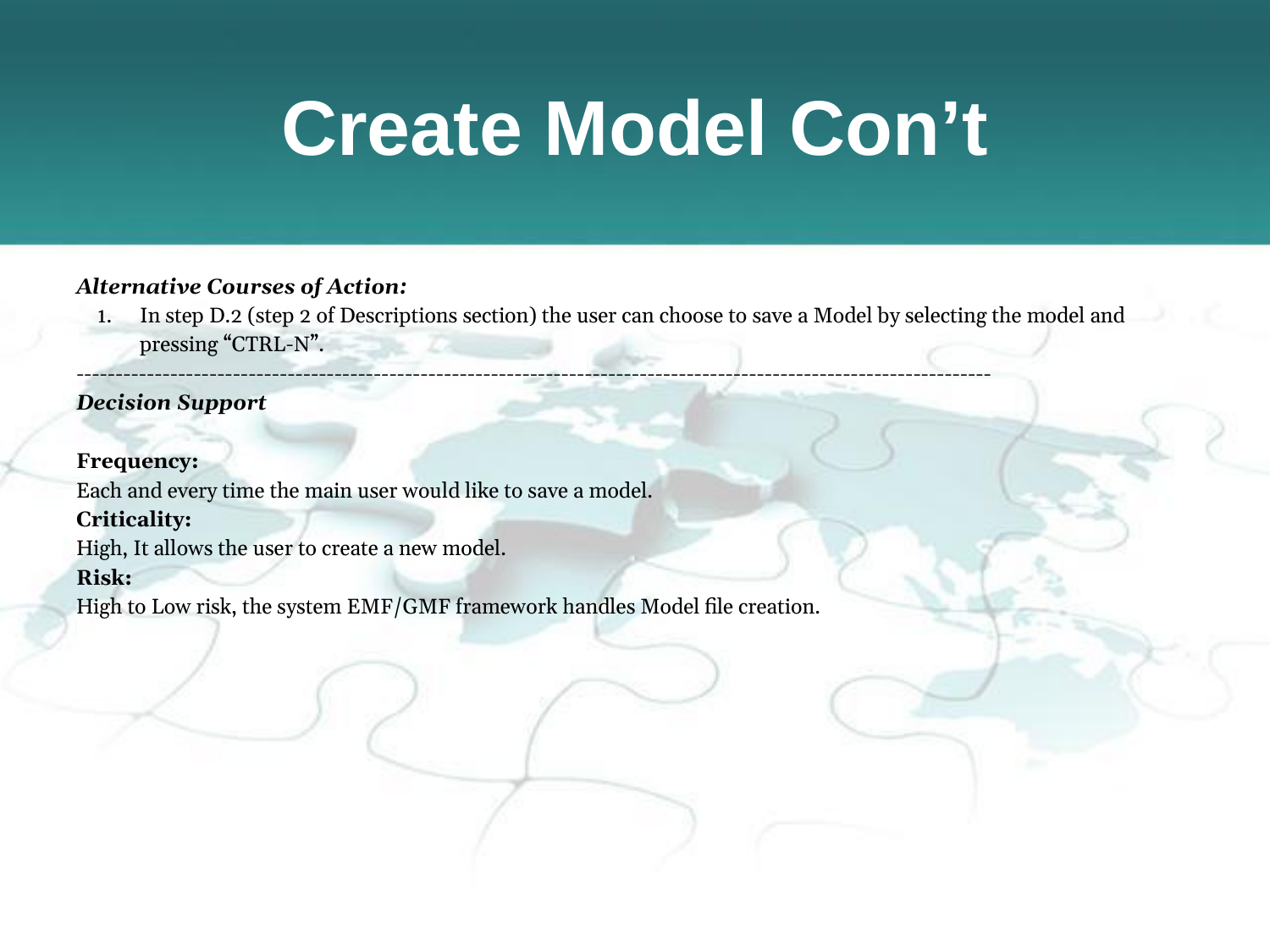

# Create Model Con’t
Alternative Courses of Action:
In step D.2 (step 2 of Descriptions section) the user can choose to save a Model by selecting the model and pressing “CTRL-N”.
---------------------------------------------------------------------------------------------------------------------
Decision Support

Frequency:
Each and every time the main user would like to save a model.
Criticality:
High, It allows the user to create a new model.
Risk:
High to Low risk, the system EMF/GMF framework handles Model file creation.